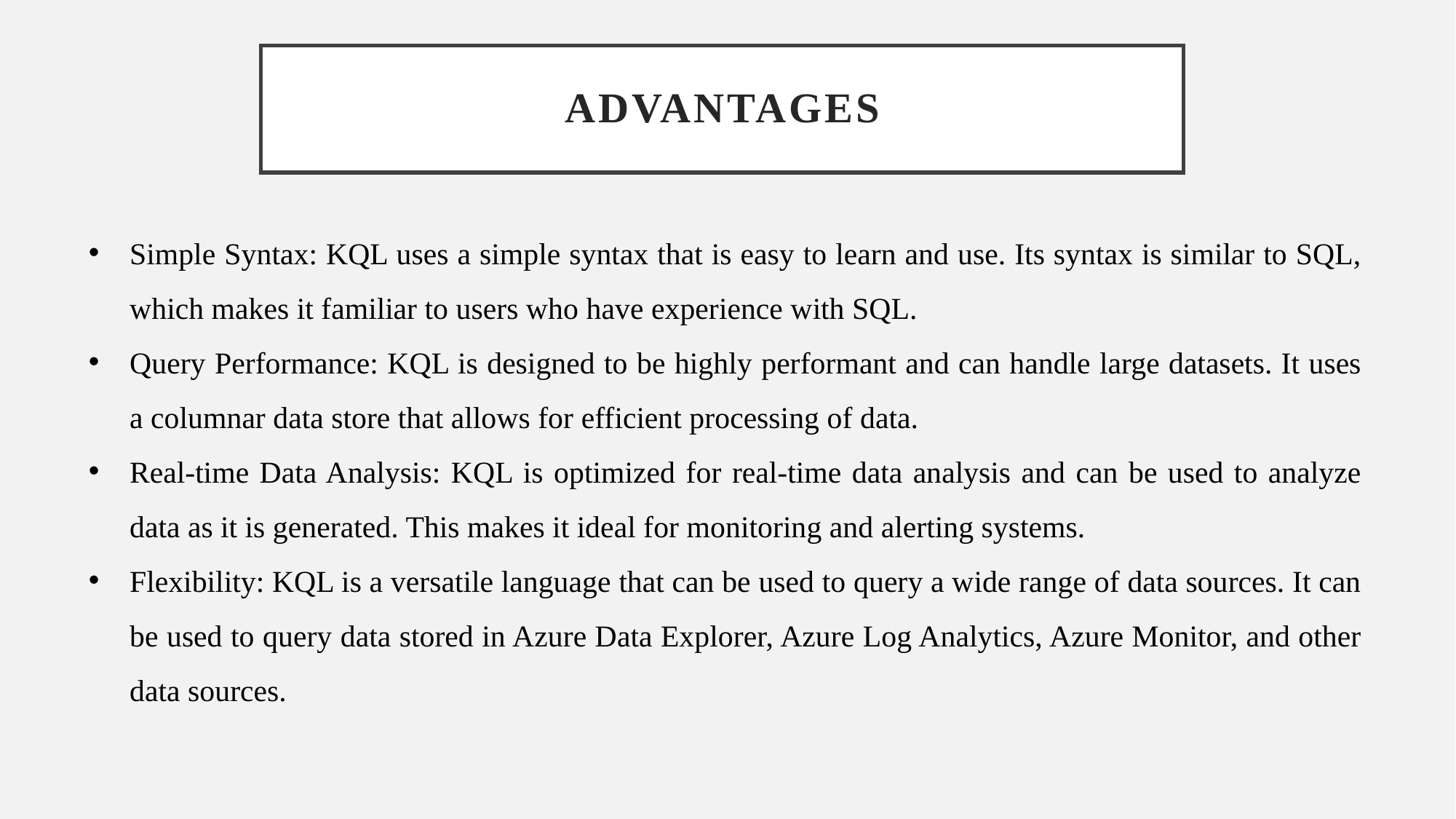

# ADVANTAGES
Simple Syntax: KQL uses a simple syntax that is easy to learn and use. Its syntax is similar to SQL, which makes it familiar to users who have experience with SQL.
Query Performance: KQL is designed to be highly performant and can handle large datasets. It uses a columnar data store that allows for efficient processing of data.
Real-time Data Analysis: KQL is optimized for real-time data analysis and can be used to analyze data as it is generated. This makes it ideal for monitoring and alerting systems.
Flexibility: KQL is a versatile language that can be used to query a wide range of data sources. It can be used to query data stored in Azure Data Explorer, Azure Log Analytics, Azure Monitor, and other data sources.